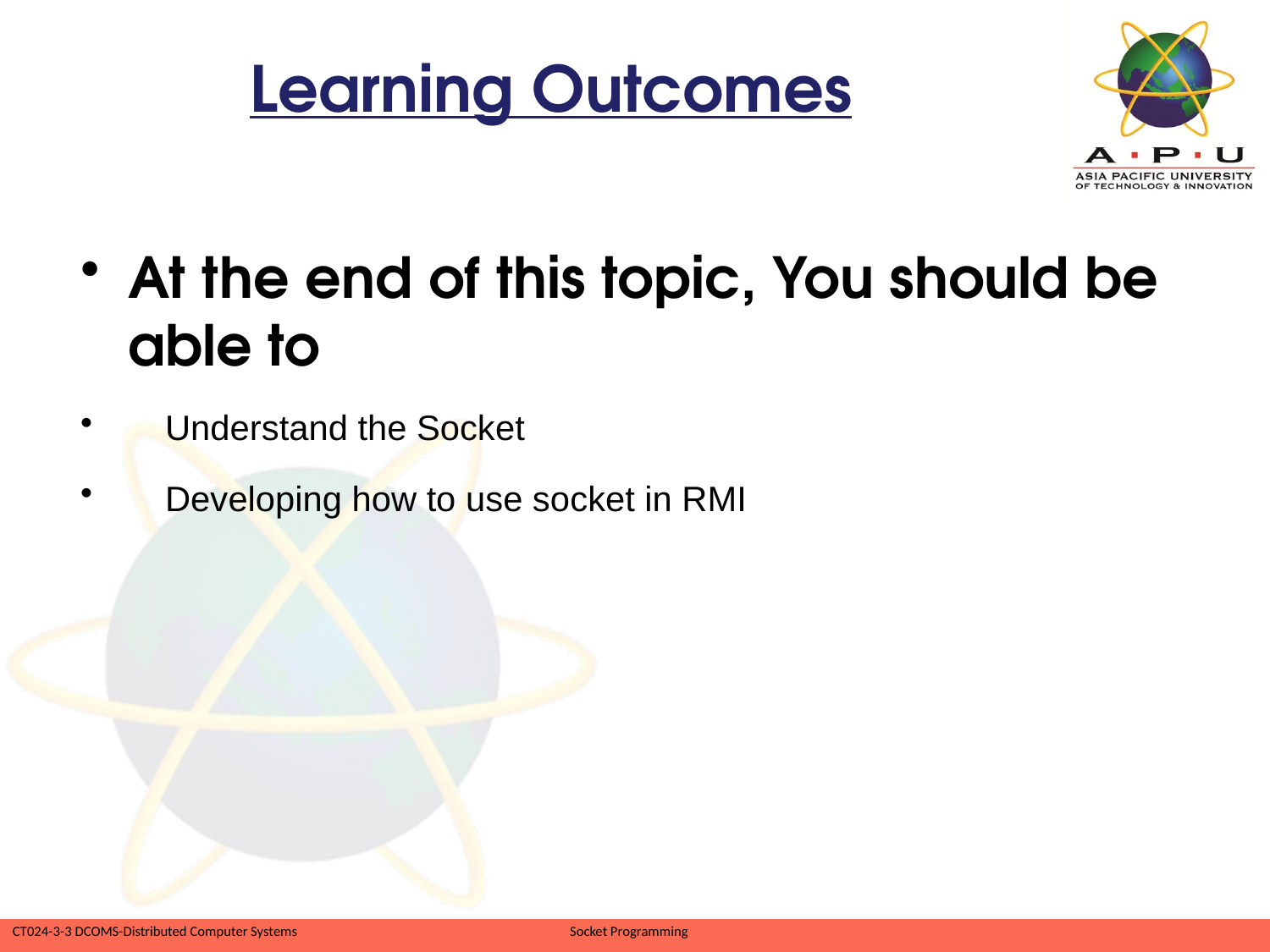

Learning Outcomes
At the end of this topic, You should be able to
Understand the Socket
Developing how to use socket in RMI